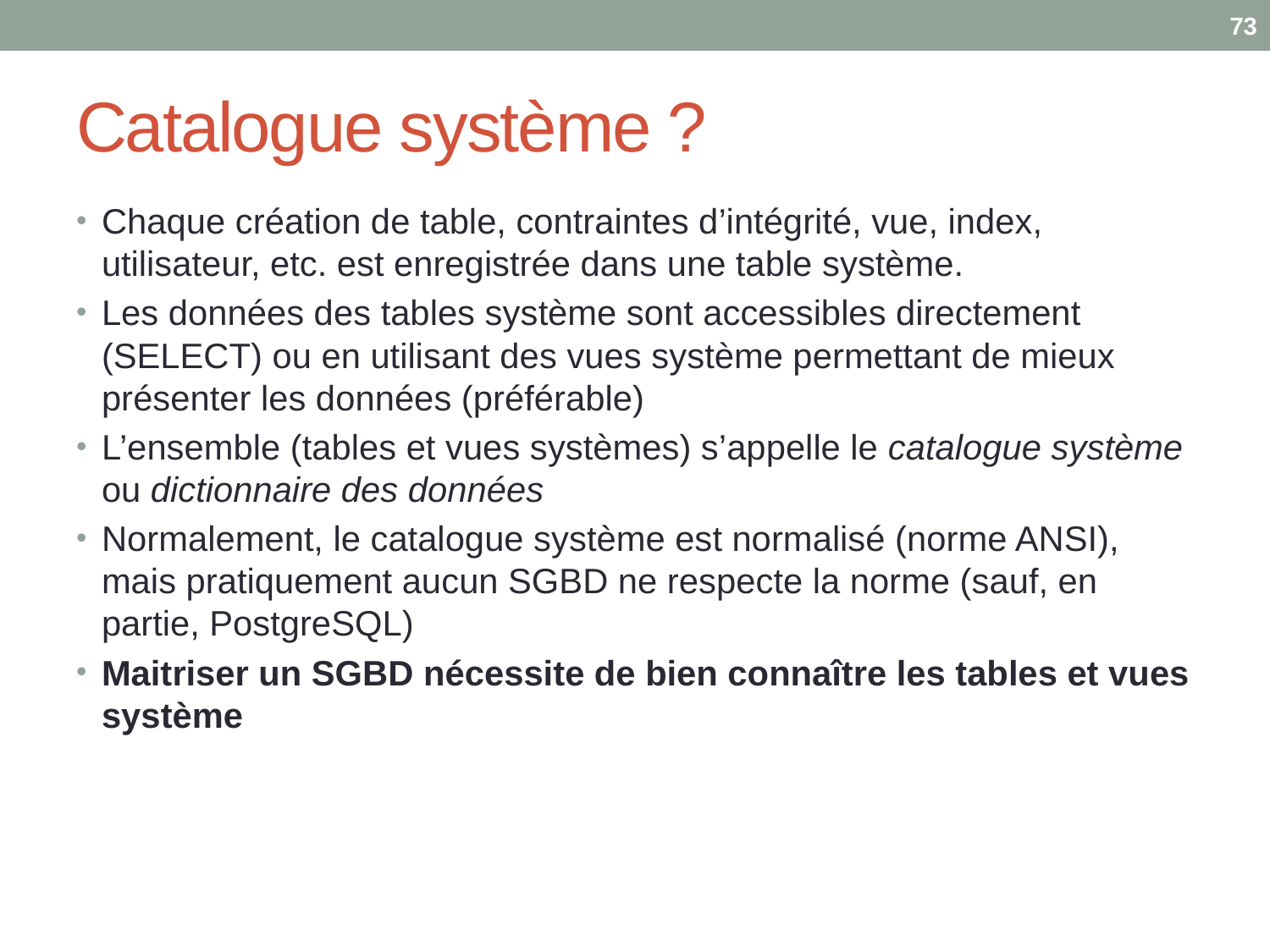

73
# Catalogue système ?
Chaque création de table, contraintes d’intégrité, vue, index, utilisateur, etc. est enregistrée dans une table système.
Les données des tables système sont accessibles directement (SELECT) ou en utilisant des vues système permettant de mieux présenter les données (préférable)
L’ensemble (tables et vues systèmes) s’appelle le catalogue système ou dictionnaire des données
Normalement, le catalogue système est normalisé (norme ANSI), mais pratiquement aucun SGBD ne respecte la norme (sauf, en partie, PostgreSQL)
Maitriser un SGBD nécessite de bien connaître les tables et vues système